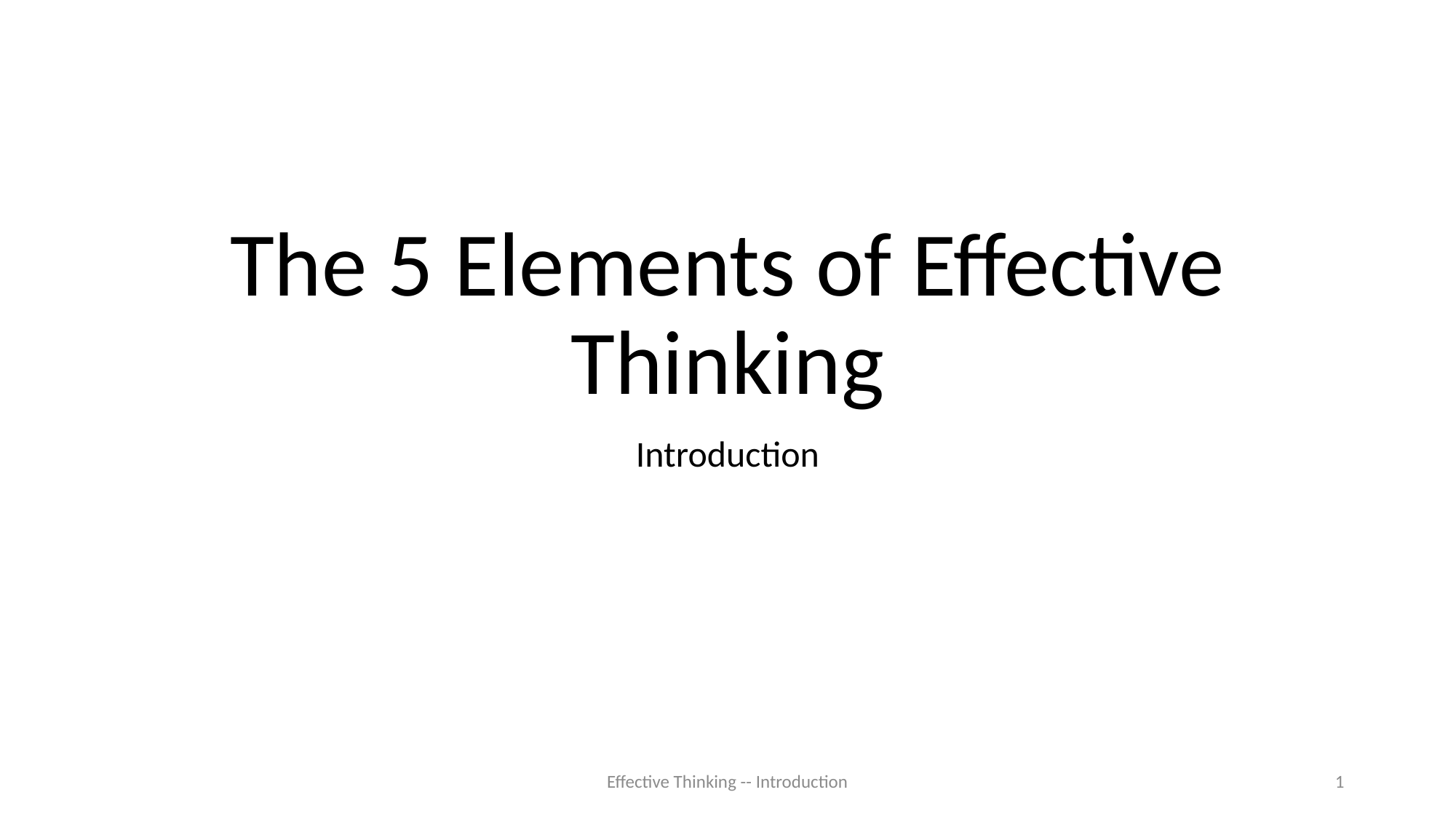

# The 5 Elements of Effective Thinking
Introduction
Effective Thinking -- Introduction
1